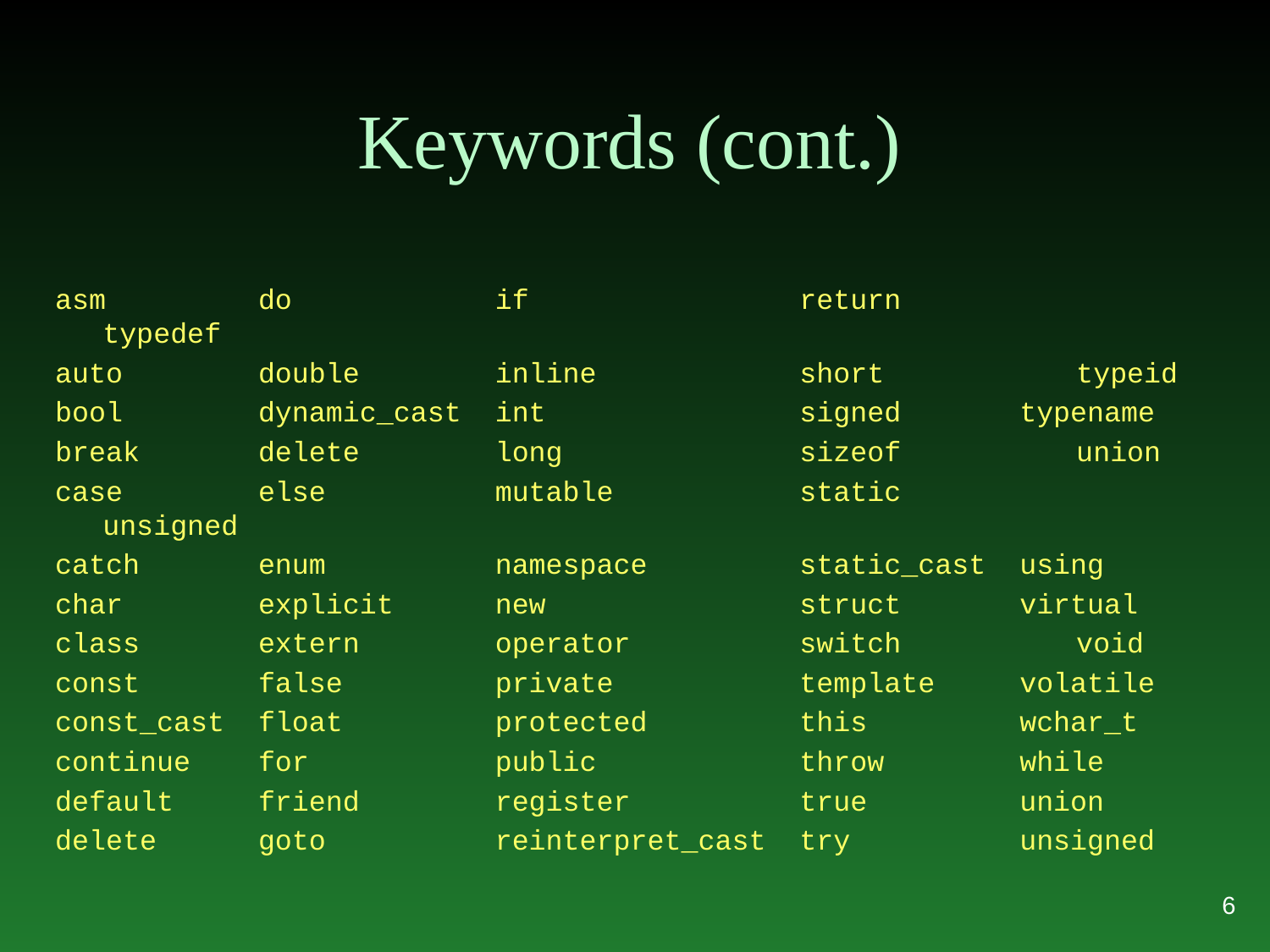

# Keywords (cont.)
asm         do            if                return	     typedef
auto        double        inline            short	     typeid
bool        dynamic_cast  int               signed       typename
break       delete        long              sizeof	     union
case        else          mutable           static	     unsigned
catch       enum          namespace         static_cast  using
char        explicit      new               struct       virtual
class       extern        operator          switch	     void
const       false         private           template     volatile
const_cast  float         protected         this         wchar_t
continue    for           public            throw        while
default     friend        register          true         union
delete      goto          reinterpret_cast  try          unsigned
6